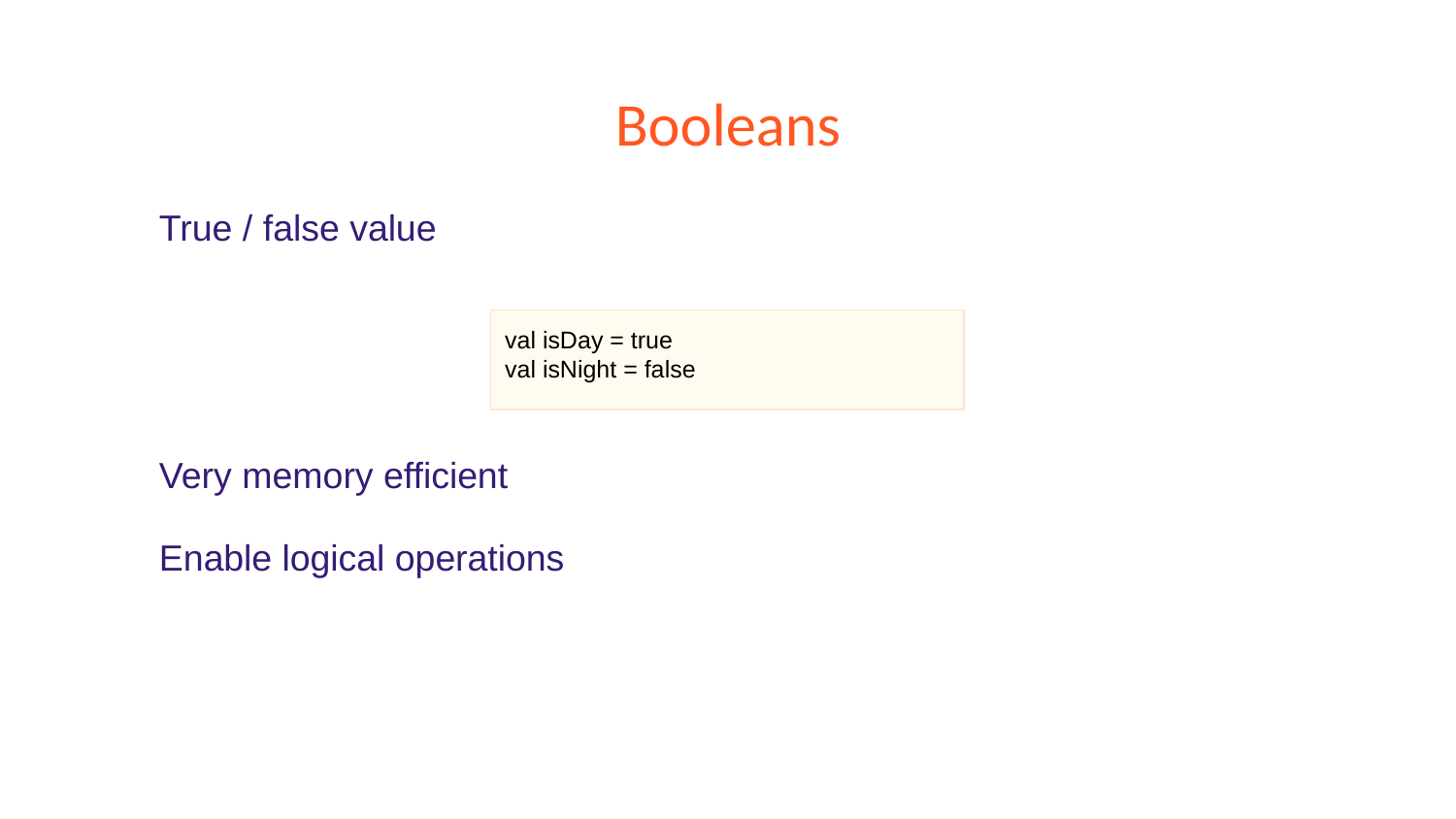

# Booleans
True / false value

Very memory efficient
Enable logical operations

val isDay = true
val isNight = false